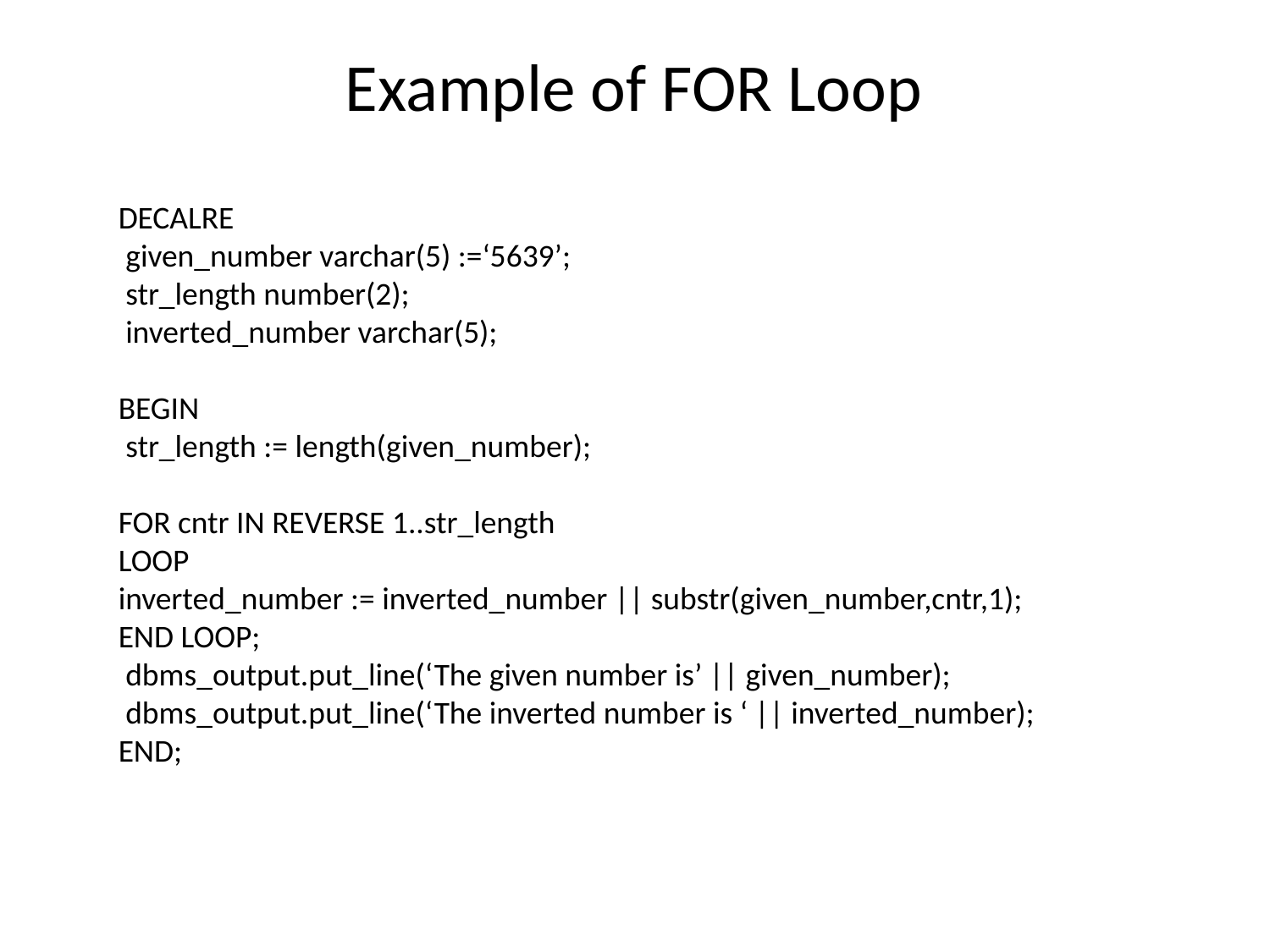

Example of FOR Loop
DECALRE
 given_number varchar(5) :=‘5639’;
 str_length number(2);
 inverted_number varchar(5);

BEGIN
 str_length := length(given_number);

FOR cntr IN REVERSE 1..str_length
LOOP
inverted_number := inverted_number || substr(given_number,cntr,1);
END LOOP;
 dbms_output.put_line(‘The given number is’ || given_number);
 dbms_output.put_line(‘The inverted number is ‘ || inverted_number);
END;